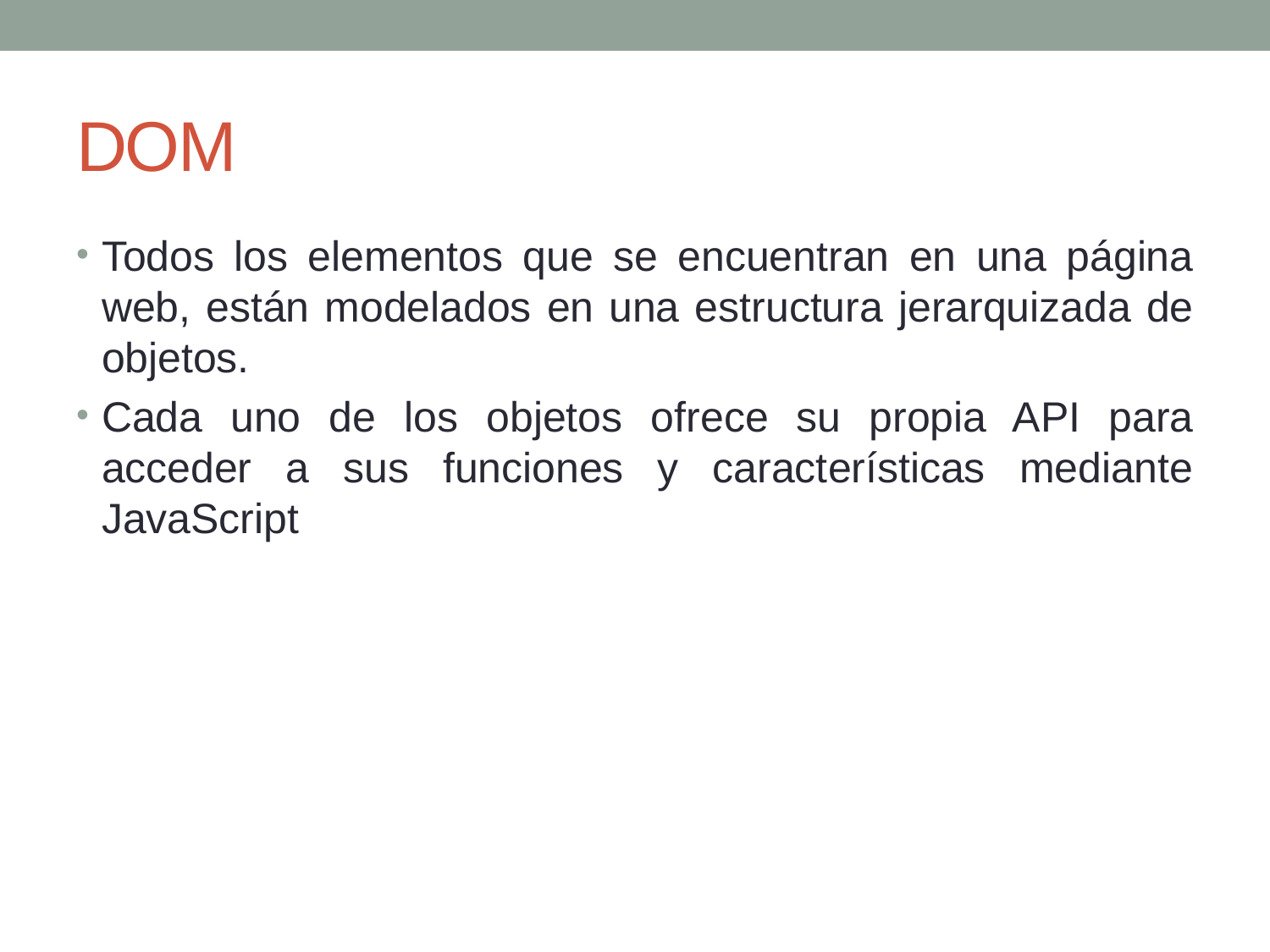

# DOM
Todos los elementos que se encuentran en una página web, están modelados en una estructura jerarquizada de objetos.
Cada uno de los objetos ofrece su propia API para acceder a sus funciones y características mediante JavaScript